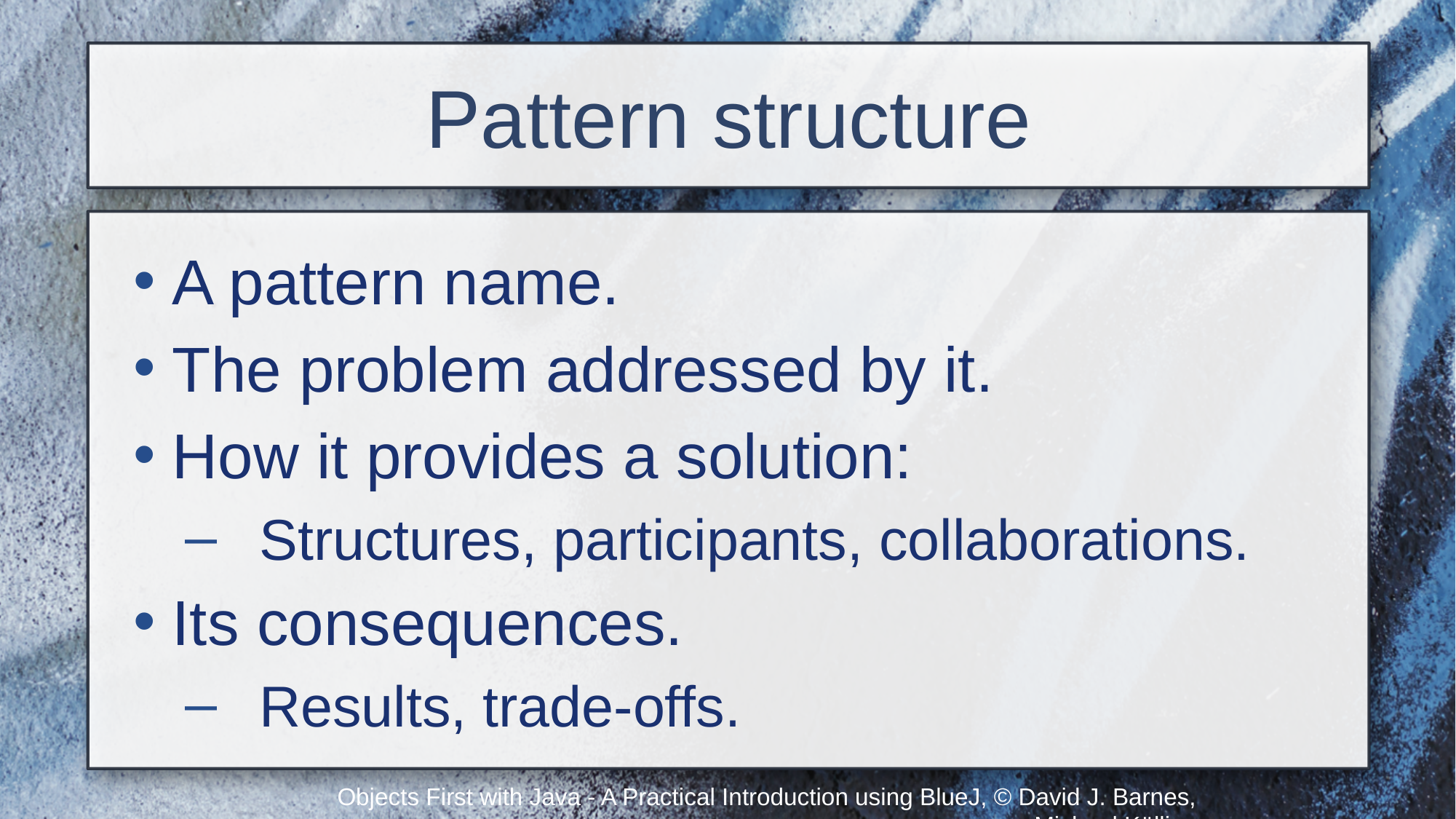

# Pattern structure
A pattern name.
The problem addressed by it.
How it provides a solution:
Structures, participants, collaborations.
Its consequences.
Results, trade-offs.